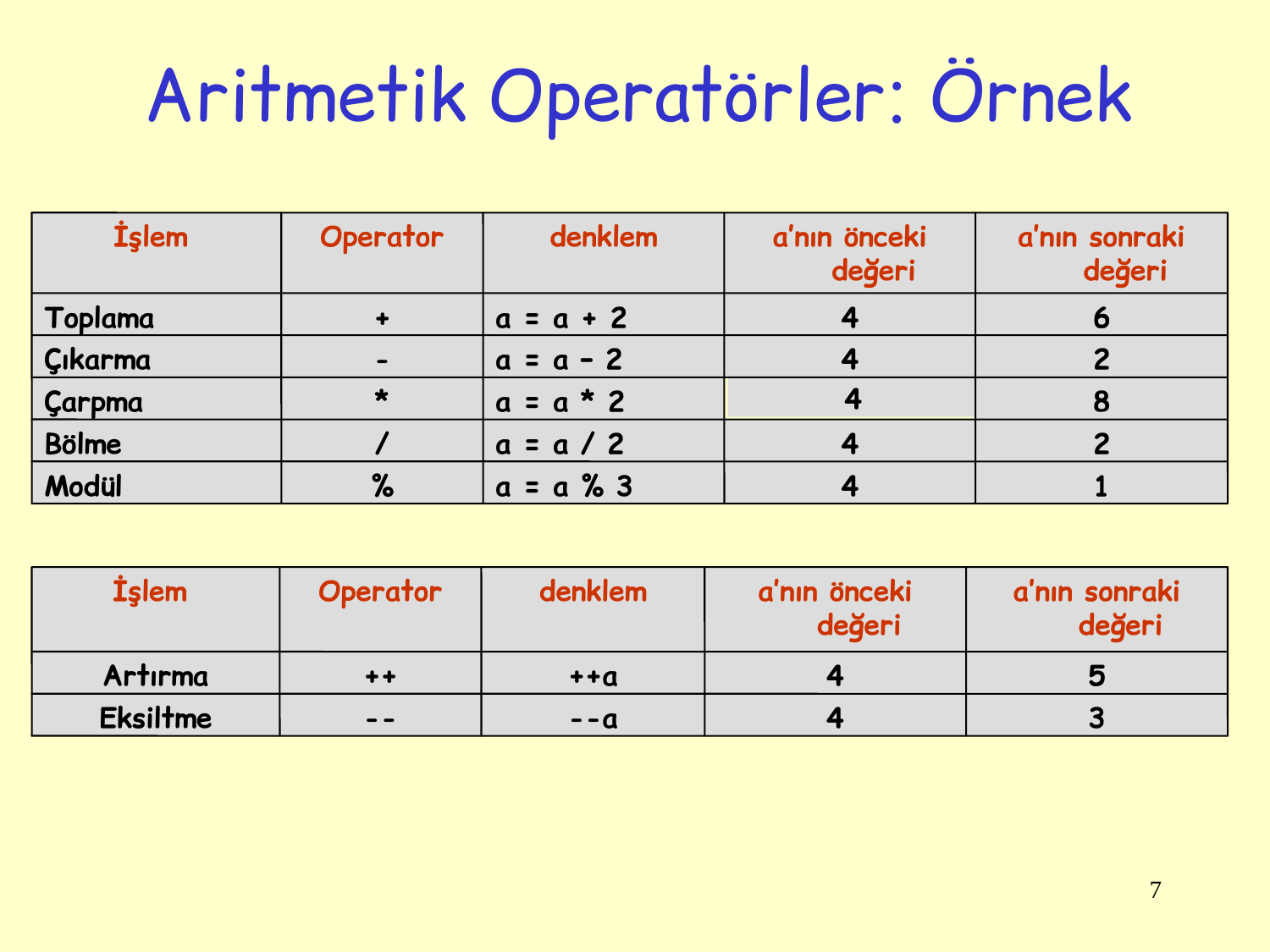

# Aritmetik Operatörler: Örnek
İşlem

Operator

denklem

a’nın önceki değeri

a’nın sonraki değeri

Toplama

+
a = a + 2
4
6
Çıkarma

-
a = a – 2
4
2
4
Çarpma

*
a = a * 2
8
Bölme

/
a = a / 2
4
2
Modül

%
a = a % 3
4
1

İşlem

Operator

denklem

a’nın önceki değeri

a’nın sonraki değeri

Artırma

++
++a
4
5
Eksiltme

--
--a
4
3

7